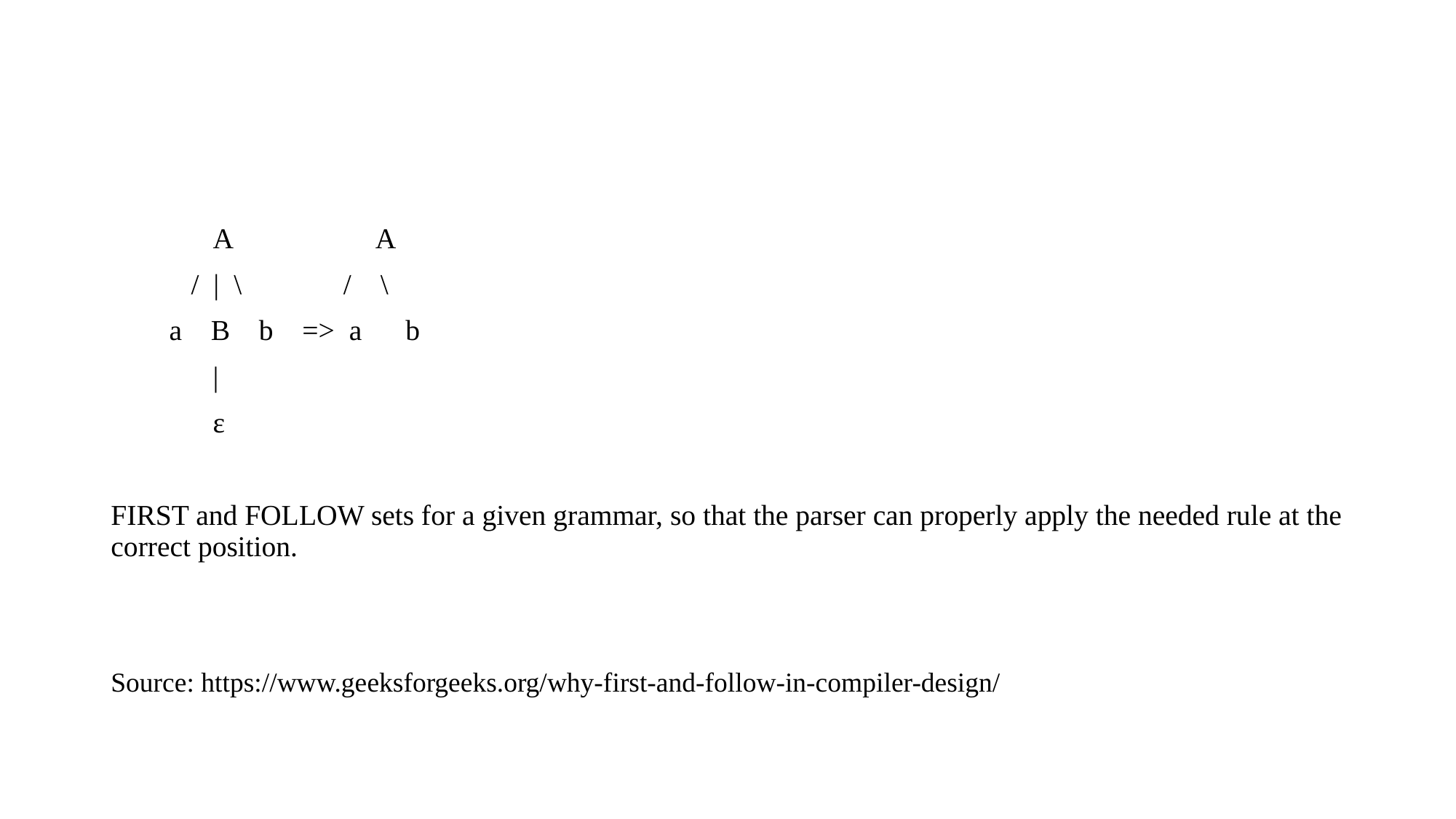

#
              A                    A
           /  |  \              /    \
        a    B    b    =>  a      b
              |
              ε

FIRST and FOLLOW sets for a given grammar, so that the parser can properly apply the needed rule at the correct position.

Source: https://www.geeksforgeeks.org/why-first-and-follow-in-compiler-design/